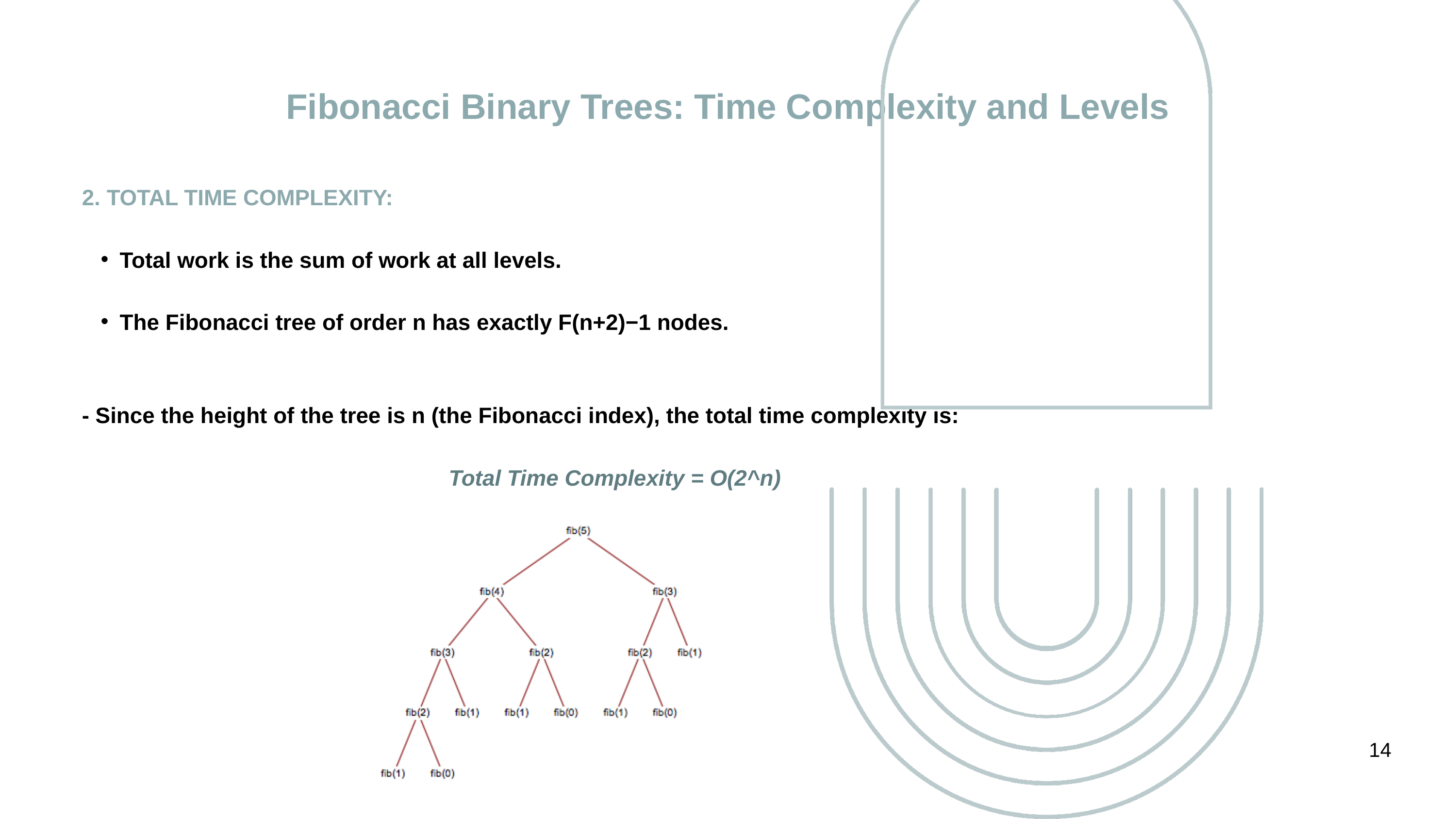

Fibonacci Binary Trees: Time Complexity and Levels
2. TOTAL TIME COMPLEXITY:

Total work is the sum of work at all levels.

The Fibonacci tree of order n has exactly F(n+2)−1 nodes.

- Since the height of the tree is n (the Fibonacci index), the total time complexity is:

 Total Time Complexity = O(2^n)

14